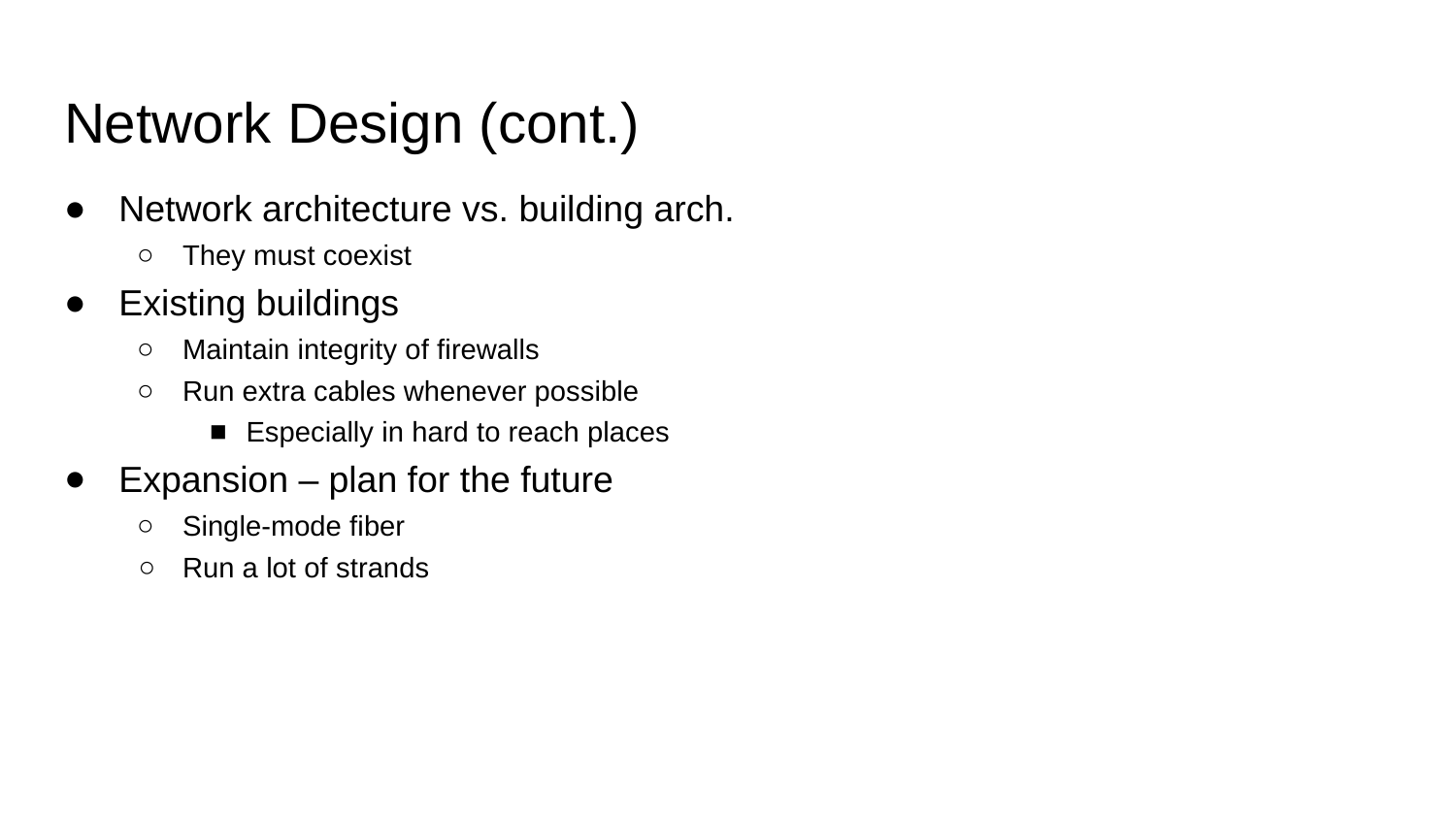

# Network Design (cont.)
Network architecture vs. building arch.
They must coexist
Existing buildings
Maintain integrity of firewalls
Run extra cables whenever possible
Especially in hard to reach places
Expansion – plan for the future
Single-mode fiber
Run a lot of strands